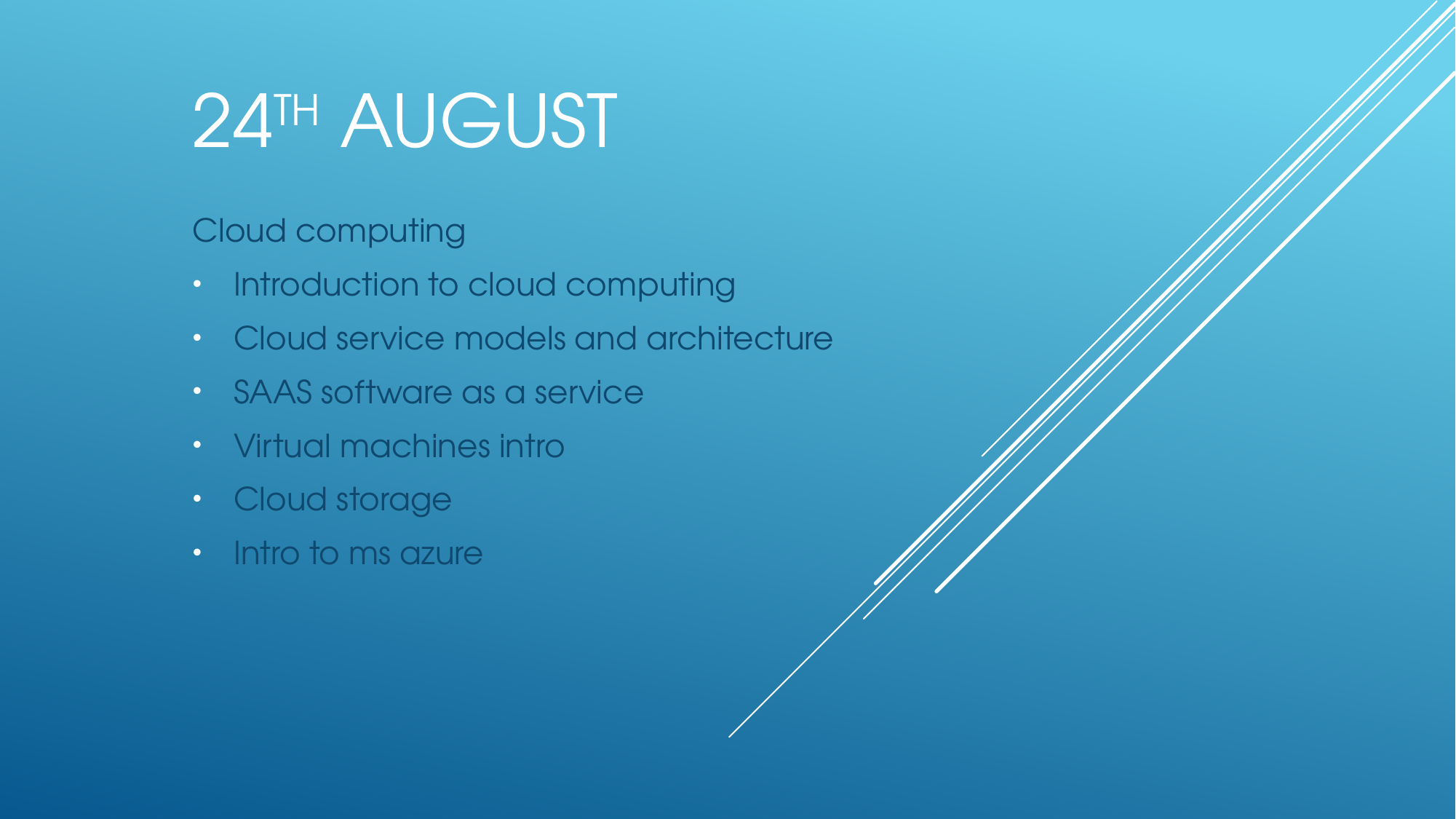

# 24th august
Cloud computing
Introduction to cloud computing
Cloud service models and architecture
SAAS software as a service
Virtual machines intro
Cloud storage
Intro to ms azure